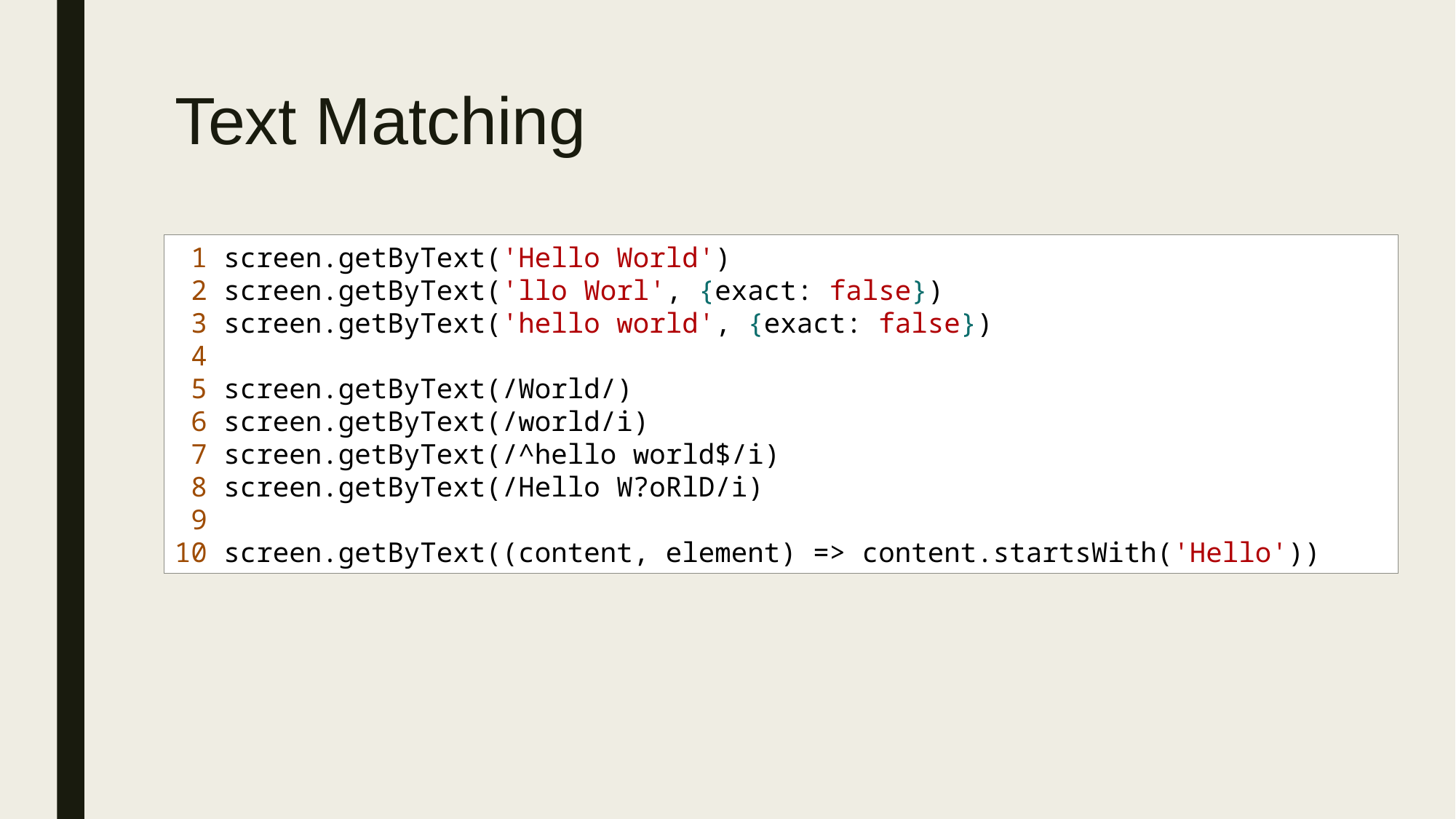

# Text Matching
 1 screen.getByText('Hello World')
 2 screen.getByText('llo Worl', {exact: false})
 3 screen.getByText('hello world', {exact: false})
 4
 5 screen.getByText(/World/)
 6 screen.getByText(/world/i)
 7 screen.getByText(/^hello world$/i)
 8 screen.getByText(/Hello W?oRlD/i)
 9
10 screen.getByText((content, element) => content.startsWith('Hello'))